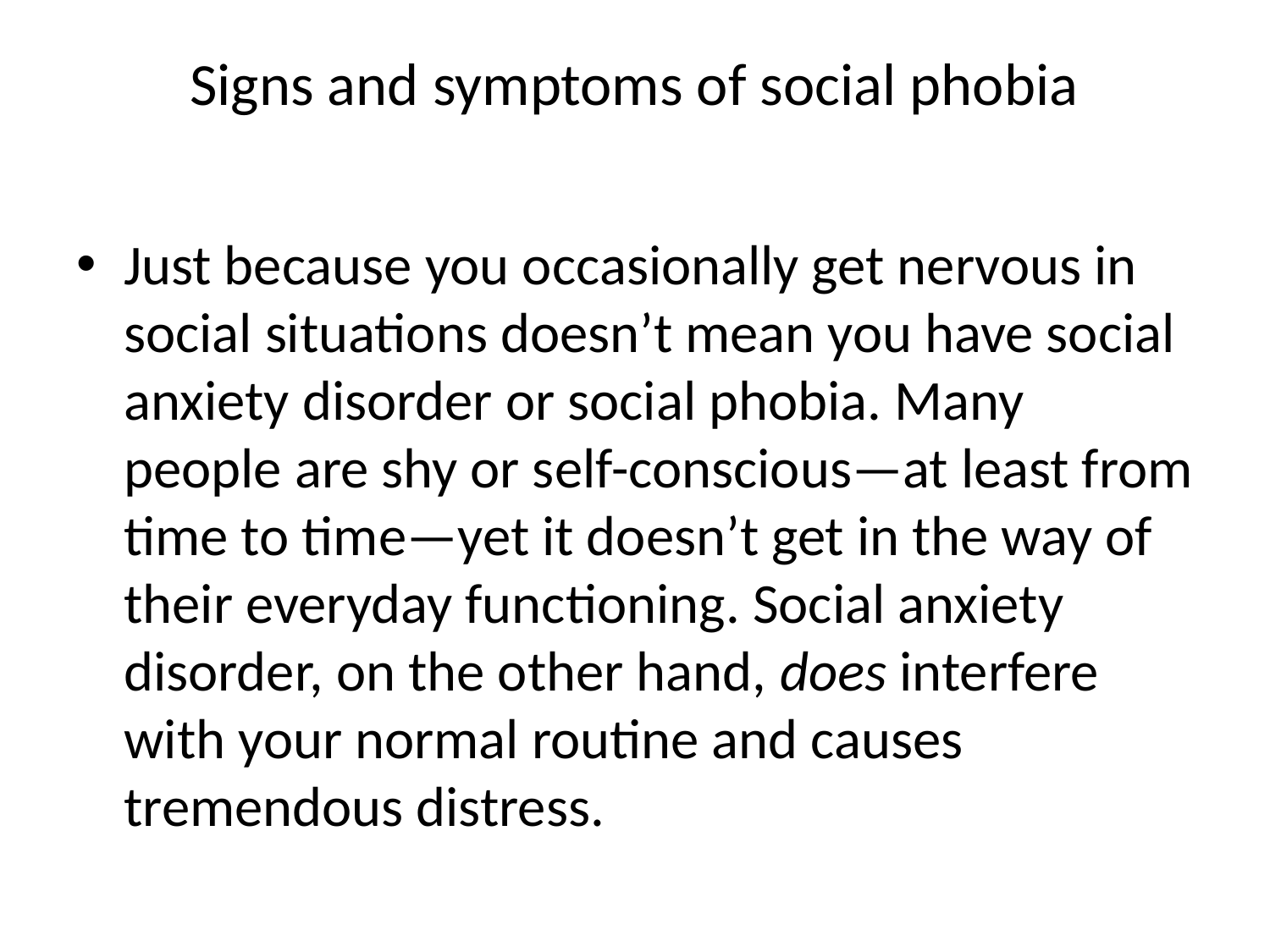

# Signs and symptoms of social phobia
Just because you occasionally get nervous in social situations doesn’t mean you have social anxiety disorder or social phobia. Many people are shy or self-conscious—at least from time to time—yet it doesn’t get in the way of their everyday functioning. Social anxiety disorder, on the other hand, does interfere with your normal routine and causes tremendous distress.